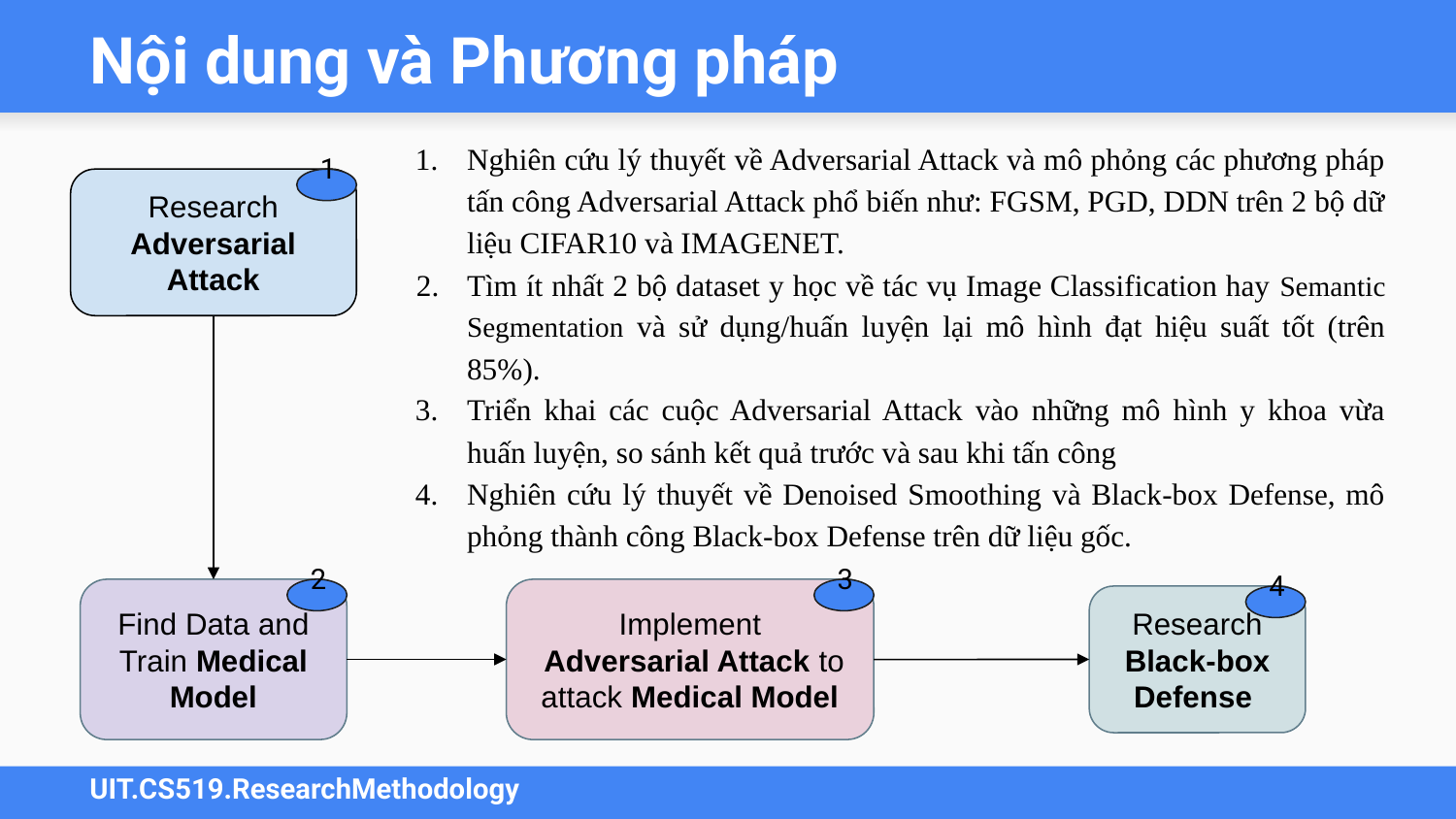

# Nội dung và Phương pháp
Nghiên cứu lý thuyết về Adversarial Attack và mô phỏng các phương pháp tấn công Adversarial Attack phổ biến như: FGSM, PGD, DDN trên 2 bộ dữ liệu CIFAR10 và IMAGENET.
Tìm ít nhất 2 bộ dataset y học về tác vụ Image Classification hay Semantic Segmentation và sử dụng/huấn luyện lại mô hình đạt hiệu suất tốt (trên 85%).
Triển khai các cuộc Adversarial Attack vào những mô hình y khoa vừa huấn luyện, so sánh kết quả trước và sau khi tấn công
Nghiên cứu lý thuyết về Denoised Smoothing và Black-box Defense, mô phỏng thành công Black-box Defense trên dữ liệu gốc.
Research
Adversarial Attack
1
Find Data and Train Medical Model
Implement
 Adversarial Attack to attack Medical Model
2
3
Research
Black-box Defense
4